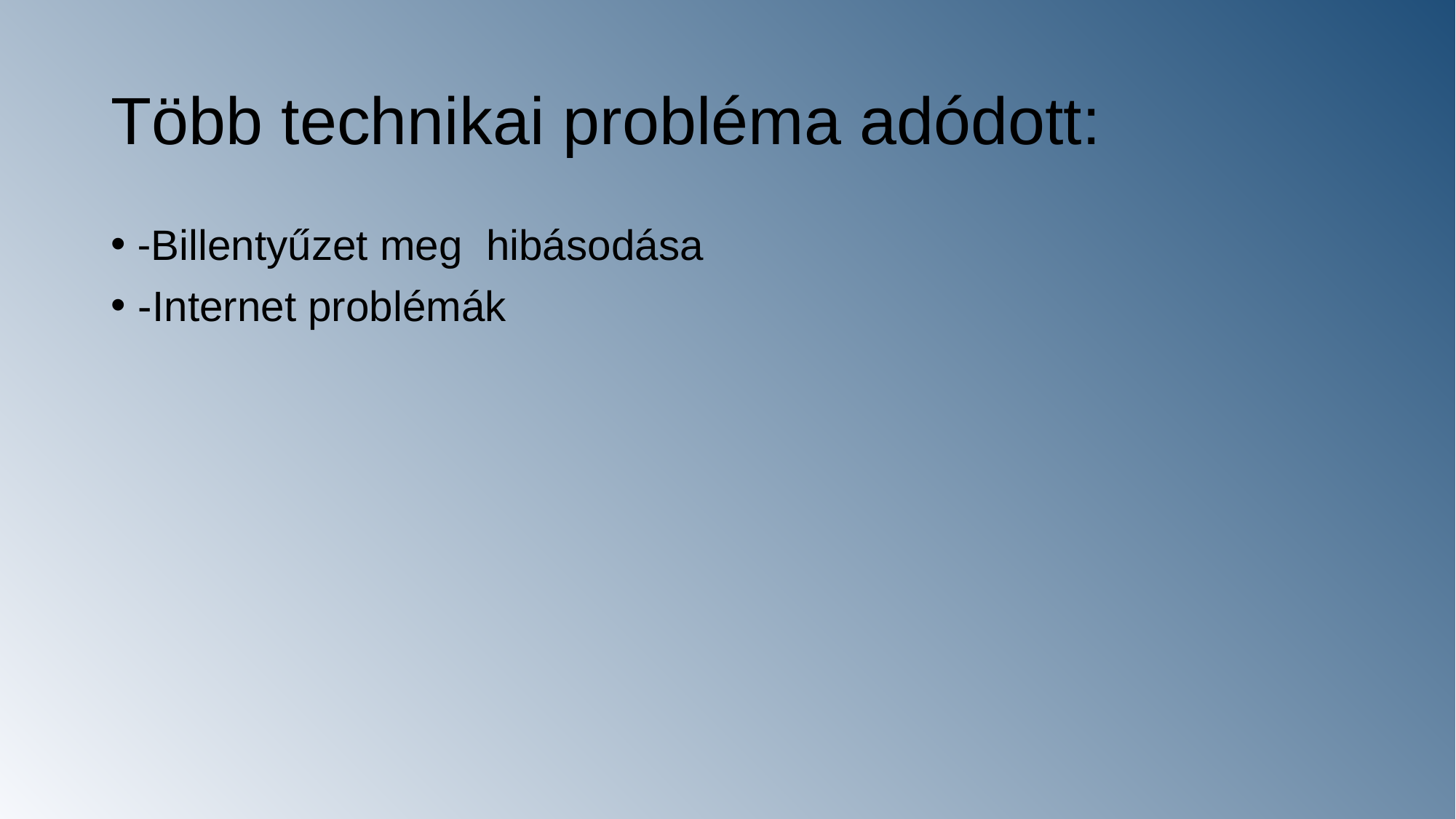

# Több technikai probléma adódott:
-Billentyűzet meg  hibásodása
-Internet problémák